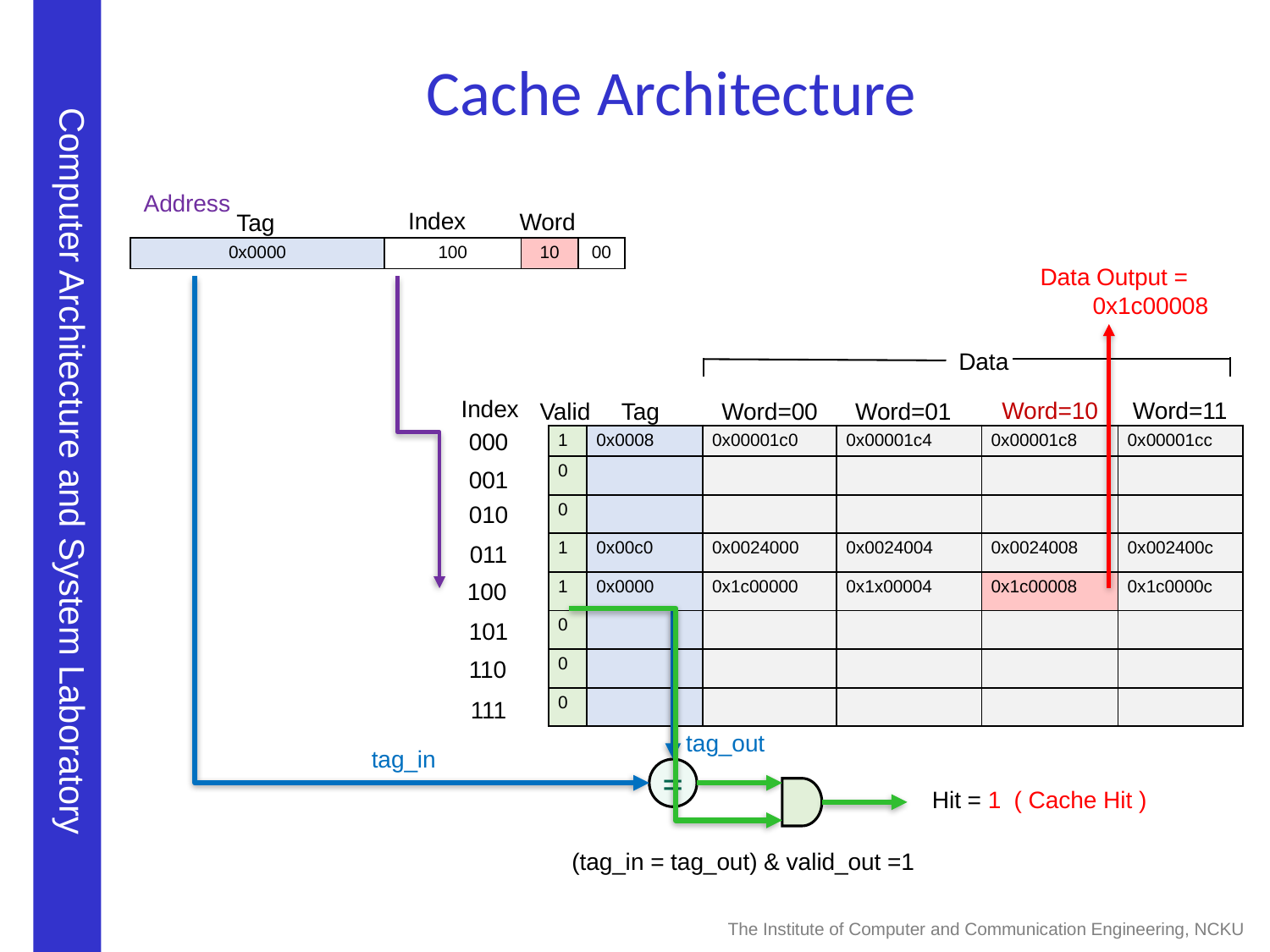

# Cache Architecture
Address
Index
Word
Tag
| 0x0000 | 100 | 10 | 00 |
| --- | --- | --- | --- |
Data Output =
        0x1c00008
Data
Index
Word=10
Word=11
Tag
Word=01
Word=00
Valid
000
| 1 | 0x0008 | 0x00001c0 | 0x00001c4 | 0x00001c8 | 0x00001cc |
| --- | --- | --- | --- | --- | --- |
| 0 |  |  |  |  |  |
| 0 |  |  |  |  |  |
| 1 | 0x00c0 | 0x0024000 | 0x0024004 | 0x0024008 | 0x002400c |
| 1 | 0x0000 | 0x1c00000 | 0x1x00004 | 0x1c00008 | 0x1c0000c |
| 0 |  |  |  |  |  |
| 0 |  |  |  |  |  |
| 0 |  |  |  |  |  |
001
010
011
100
101
110
111
tag_out
tag_in
=

Hit = 1  ( Cache Hit )
(tag_in = tag_out) & valid_out =1